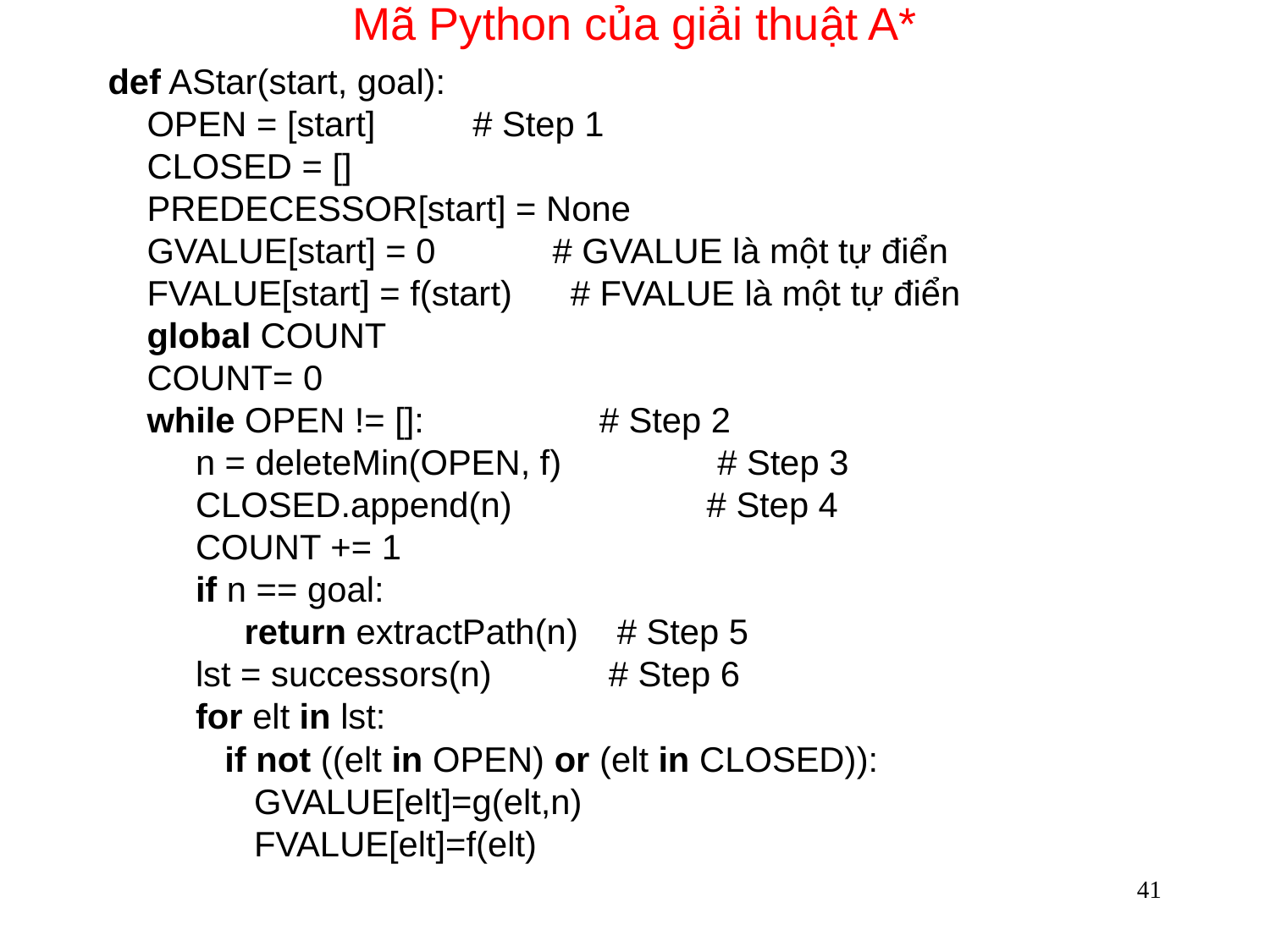

# Mã Python của giải thuật A*
def AStar(start, goal):
    OPEN = [start]          # Step 1
    CLOSED = []
    PREDECESSOR[start] = None
    GVALUE[start] = 0            # GVALUE là một tự điển
    FVALUE[start] = f(start)      # FVALUE là một tự điển
    global COUNT
    COUNT= 0
    while OPEN != []:                  # Step 2
         n = deleteMin(OPEN, f)                # Step 3
         CLOSED.append(n)                    # Step 4
         COUNT += 1
         if n == goal:
              return extractPath(n)    # Step 5
         lst = successors(n)            # Step 6
         for elt in lst:
            if not ((elt in OPEN) or (elt in CLOSED)):
               GVALUE[elt]=g(elt,n)
               FVALUE[elt]=f(elt)

41